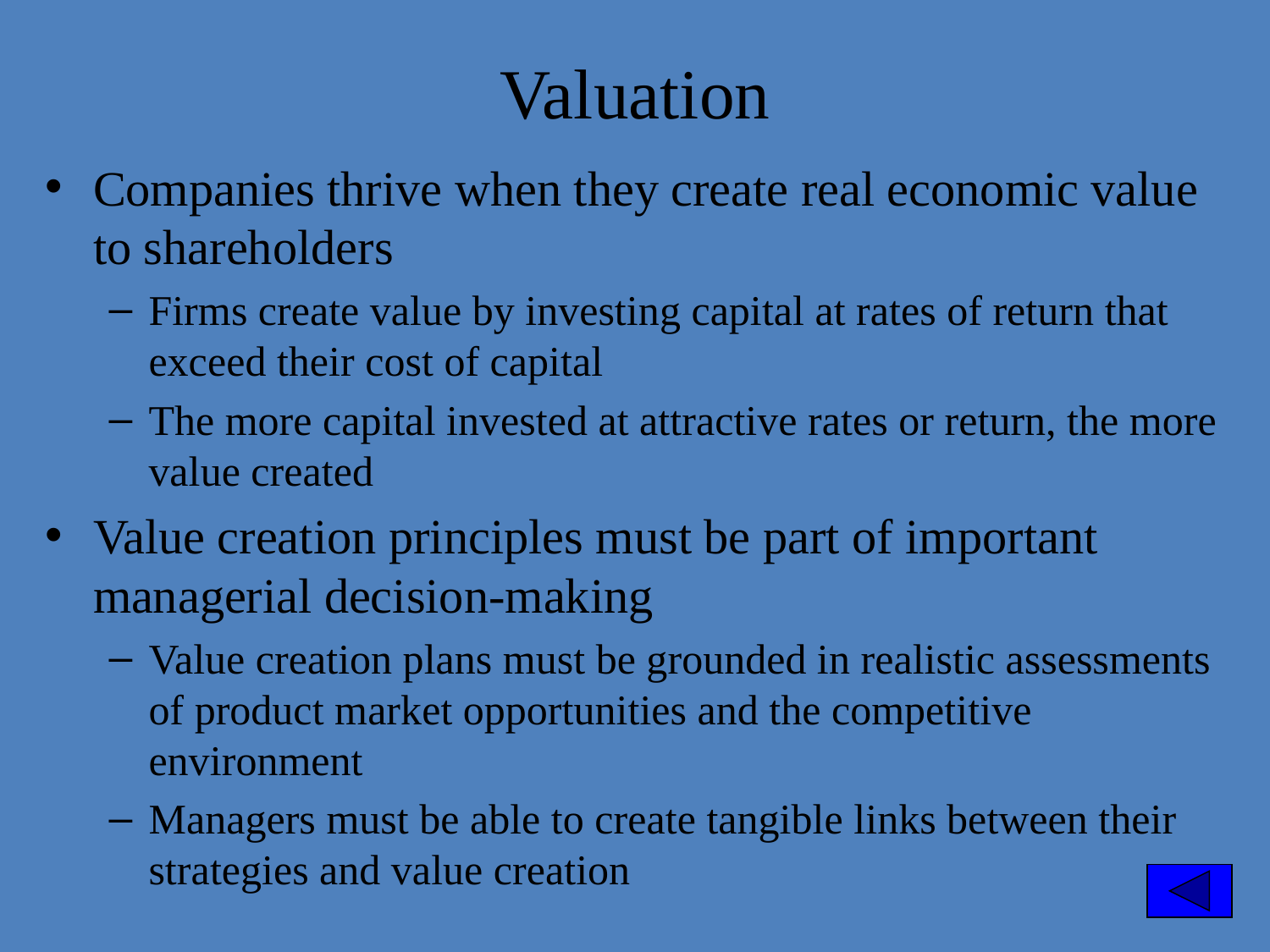

Valuation
Companies thrive when they create real economic value to shareholders
Firms create value by investing capital at rates of return that exceed their cost of capital
The more capital invested at attractive rates or return, the more value created
Value creation principles must be part of important managerial decision-making
Value creation plans must be grounded in realistic assessments of product market opportunities and the competitive environment
Managers must be able to create tangible links between their strategies and value creation